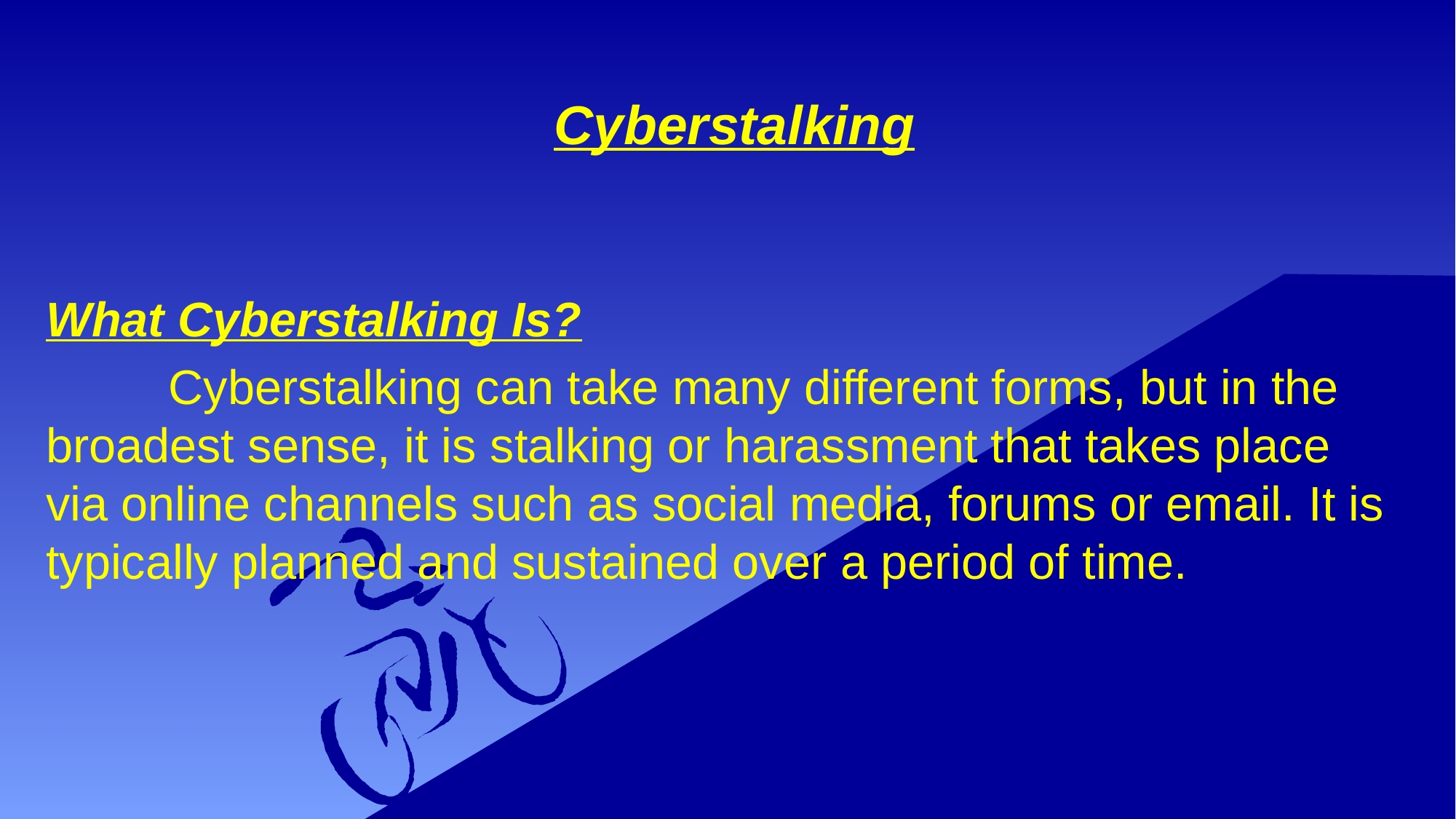

# Cyberstalking
What Cyberstalking Is?
	 Cyberstalking can take many different forms, but in the broadest sense, it is stalking or harassment that takes place via online channels such as social media, forums or email. It is typically planned and sustained over a period of time.